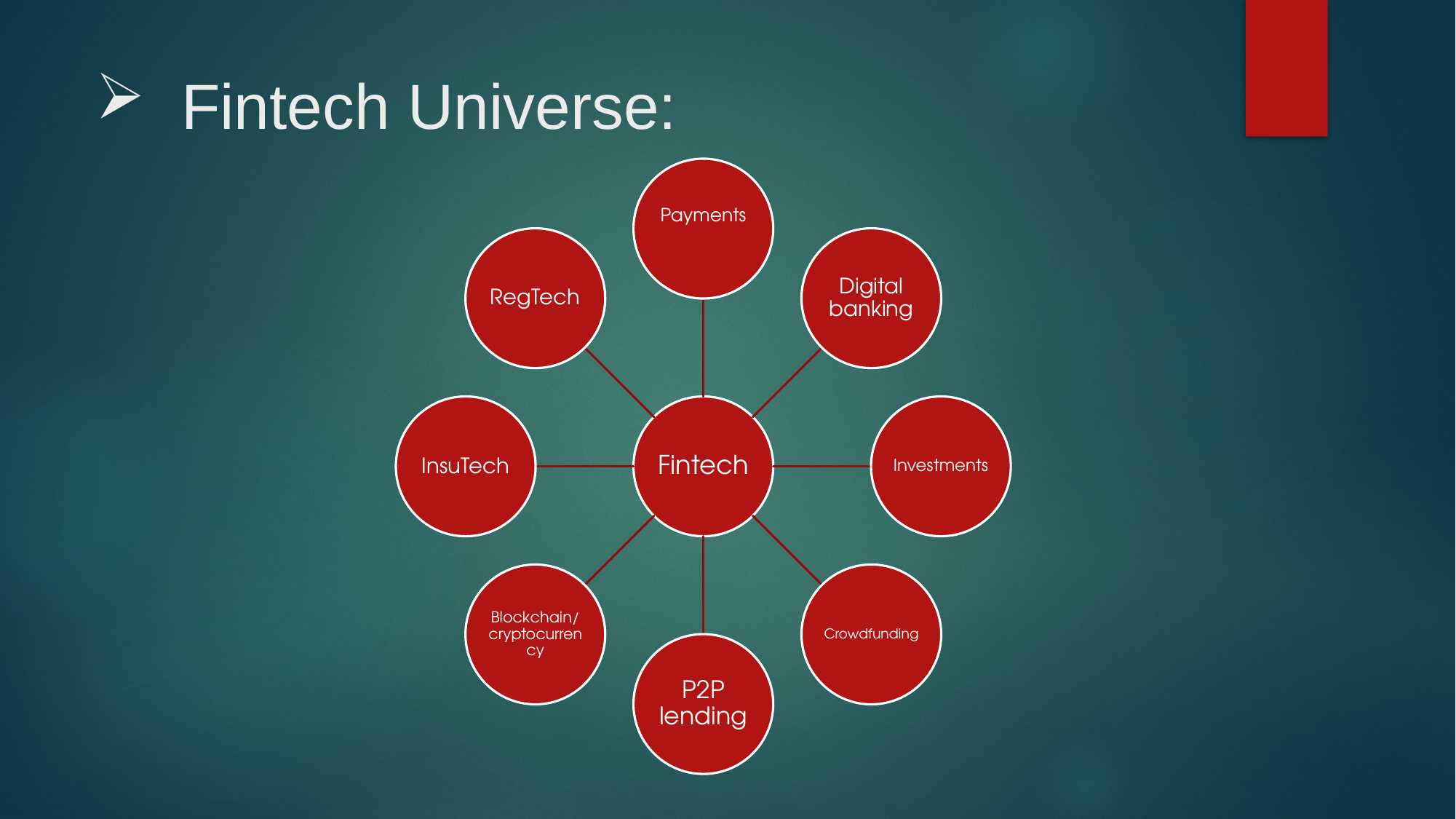

# Fintech Universe:
Fintech

Payments

Digital banking

Investments

Crowdfunding

P2P lending

Blockchain/cryptocurrency

InsuTech

RegTech